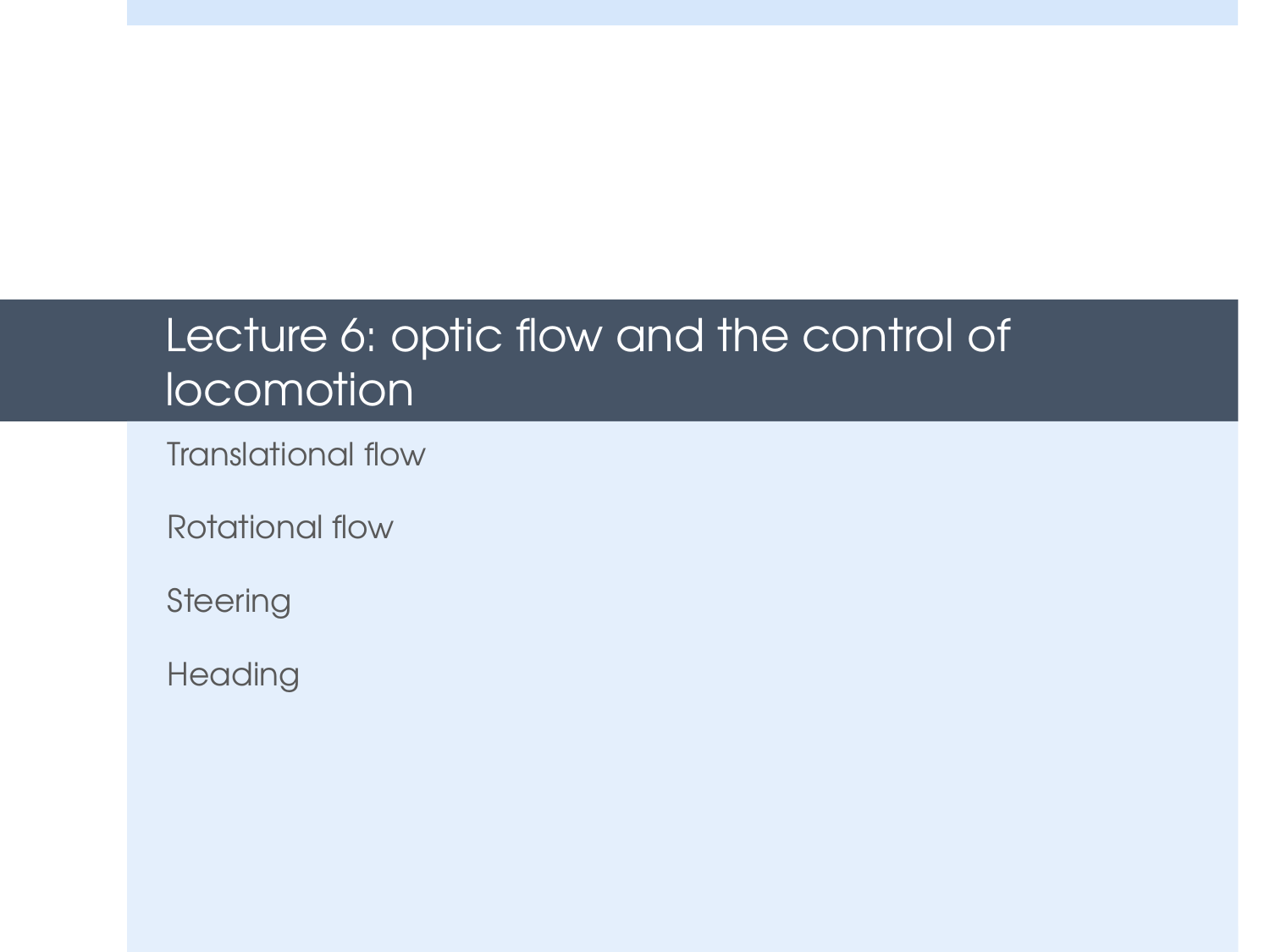

# Lecture 6: optic flow and the control of locomotion
Translational flow
Rotational flow
Steering
Heading